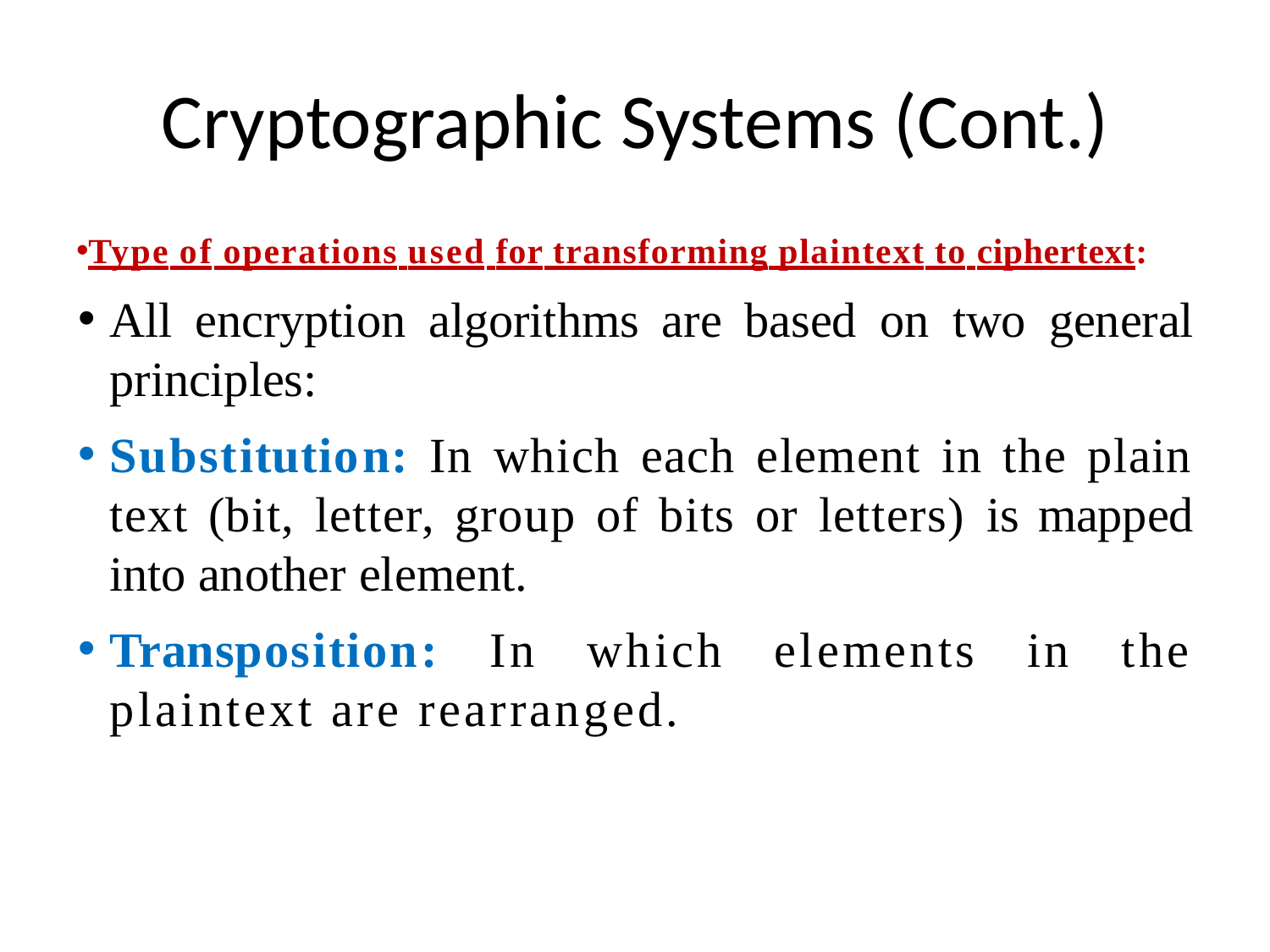

# Cryptographic Systems (Cont.)
Type of operations used for transforming plaintext to ciphertext:
All encryption algorithms are based on two general principles:
Substitution: In which each element in the plain text (bit, letter, group of bits or letters) is mapped into another element.
Transposition: In which elements in the plaintext are rearranged.